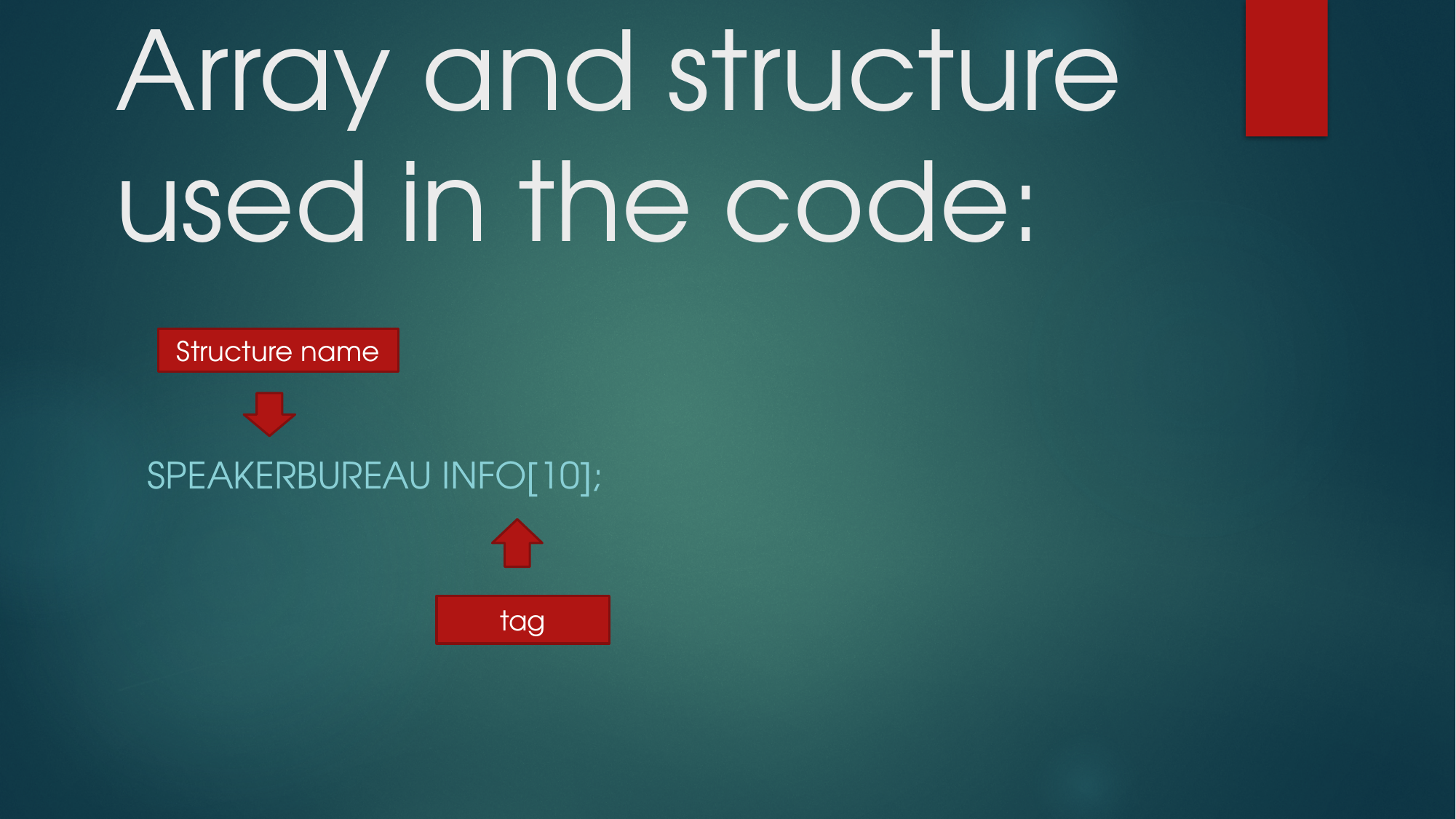

# Array and structure used in the code:
Structure name

speakerBureau info[10];

tag